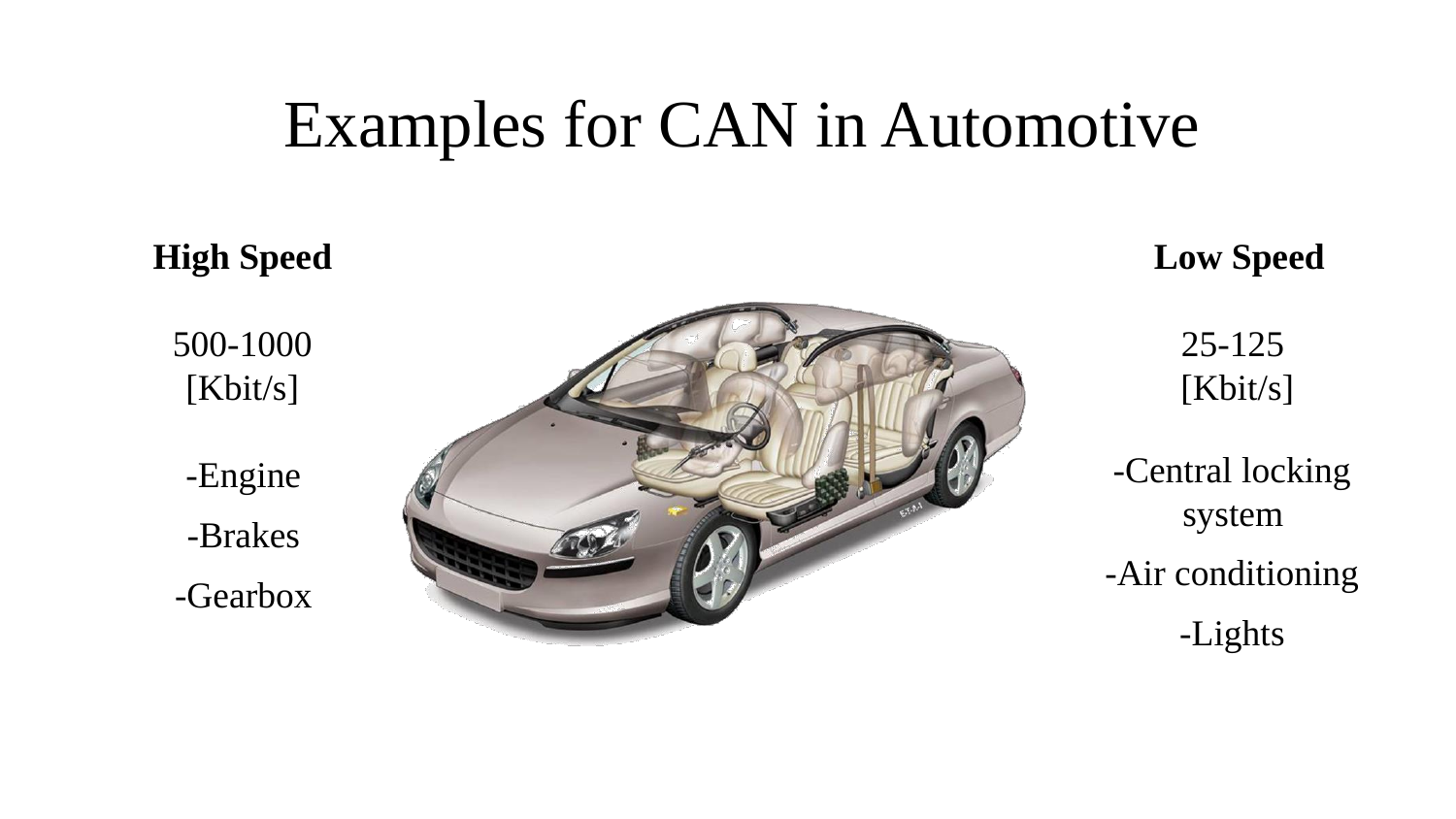

# Examples for CAN in Automotive
High Speed

500-1000 [Kbit/s]

-Engine
-Brakes
-Gearbox
Low Speed

  25-125
  [Kbit/s]

-Central locking system
-Air conditioning
-Lights